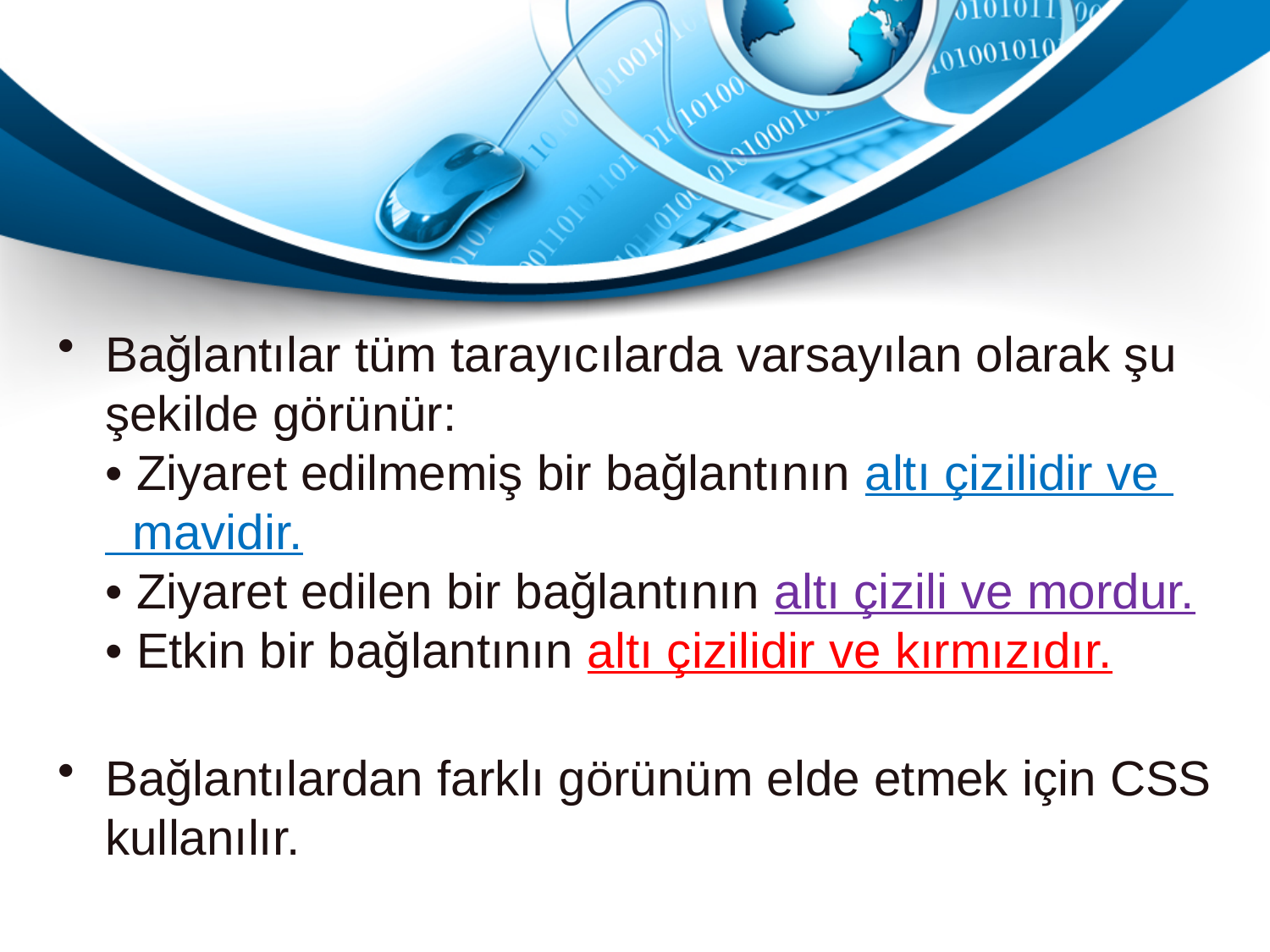

Bağlantılar tüm tarayıcılarda varsayılan olarak şu şekilde görünür:
• Ziyaret edilmemiş bir bağlantının altı çizilidir ve
  mavidir.
• Ziyaret edilen bir bağlantının altı çizili ve mordur.
• Etkin bir bağlantının altı çizilidir ve kırmızıdır.
Bağlantılardan farklı görünüm elde etmek için CSS kullanılır.